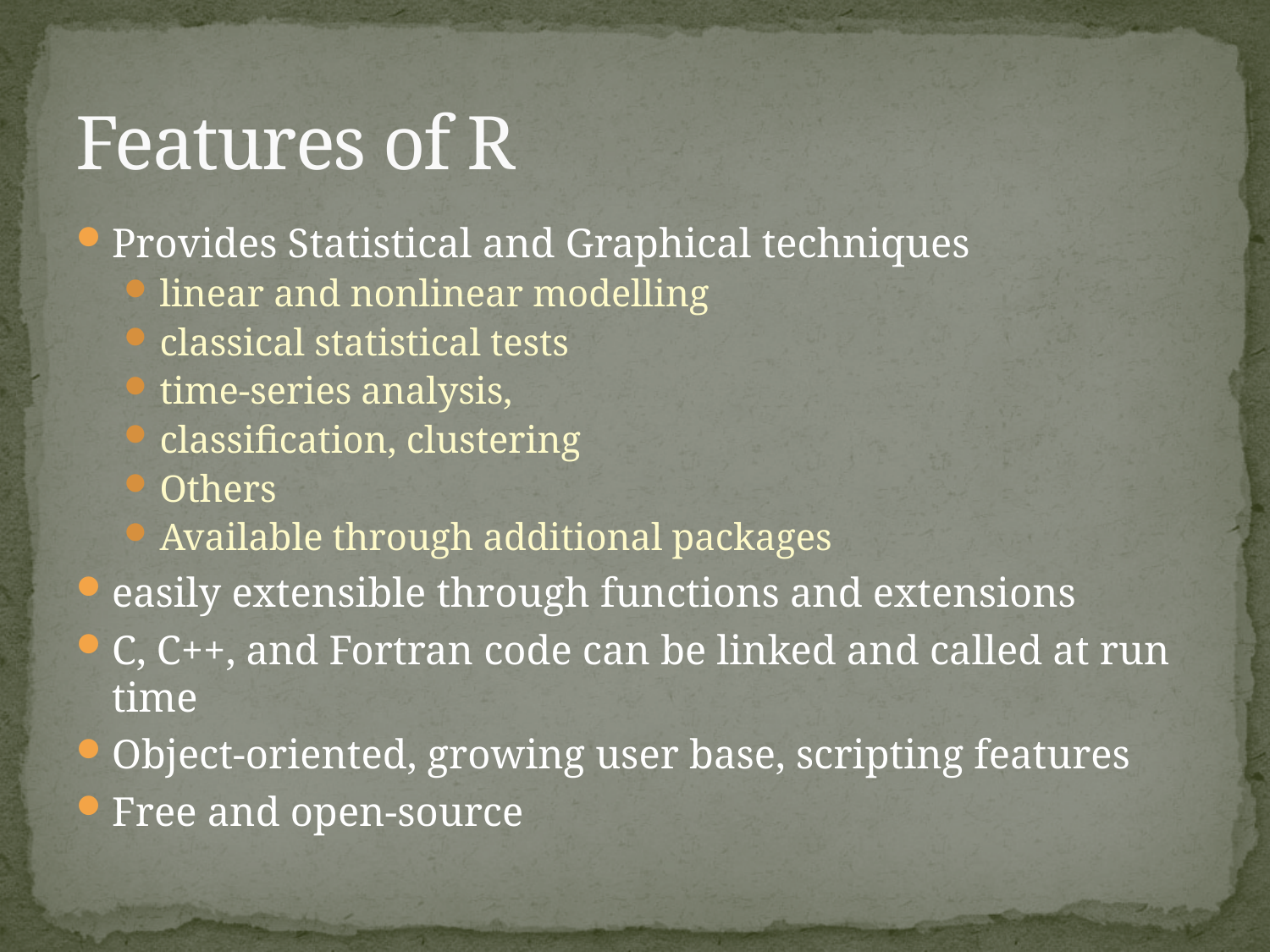

# Features of R
Provides Statistical and Graphical techniques
linear and nonlinear modelling
classical statistical tests
time-series analysis,
classification, clustering
Others
Available through additional packages
easily extensible through functions and extensions
C, C++, and Fortran code can be linked and called at run time
Object-oriented, growing user base, scripting features
Free and open-source